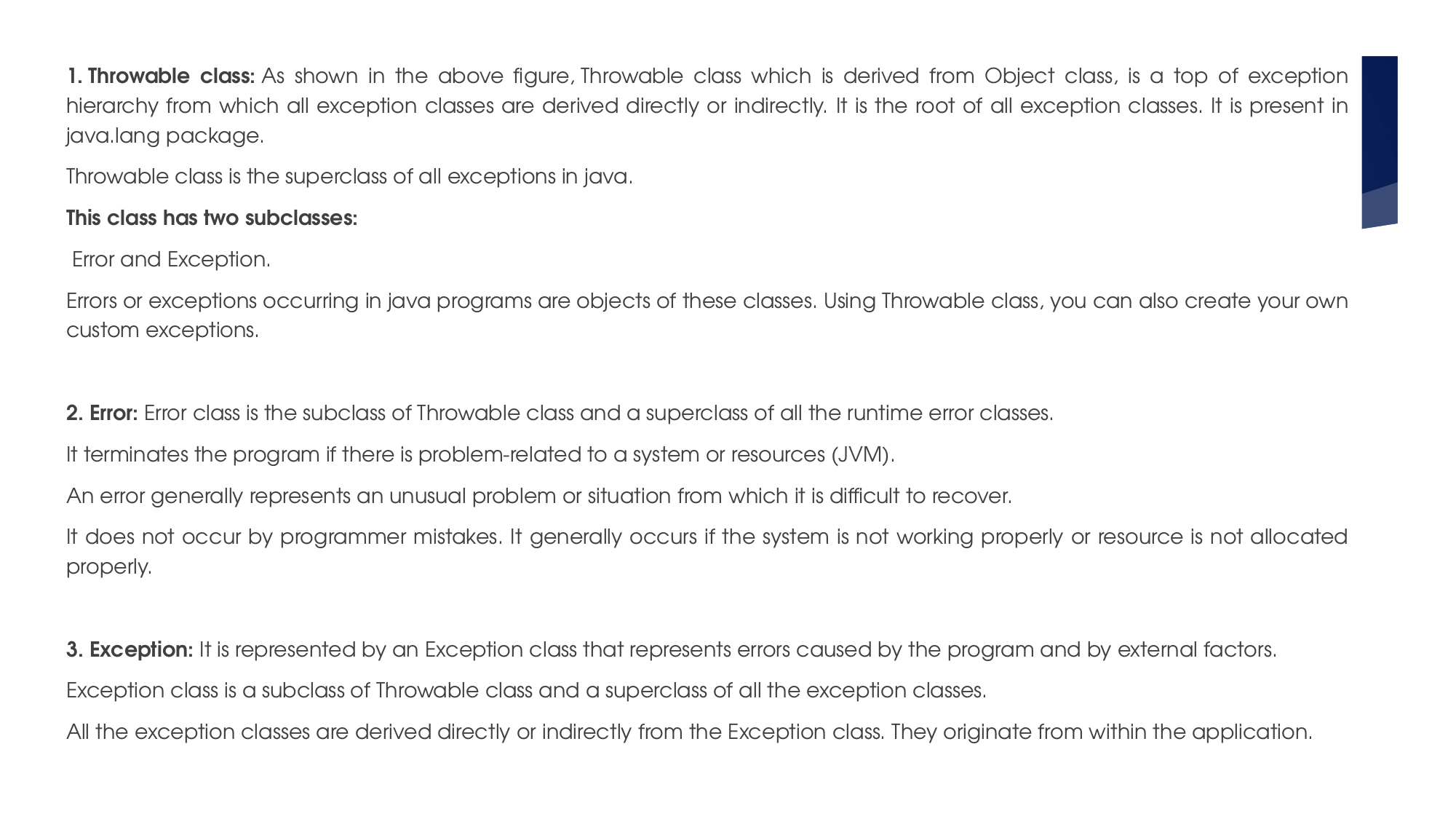

1. Throwable class: As shown in the above figure, Throwable class which is derived from Object class, is a top of exception hierarchy from which all exception classes are derived directly or indirectly. It is the root of all exception classes. It is present in java.lang package.
Throwable class is the superclass of all exceptions in java.
This class has two subclasses:
 Error and Exception.
Errors or exceptions occurring in java programs are objects of these classes. Using Throwable class, you can also create your own custom exceptions.

2. Error: Error class is the subclass of Throwable class and a superclass of all the runtime error classes.
It terminates the program if there is problem-related to a system or resources (JVM).
An error generally represents an unusual problem or situation from which it is difficult to recover.
It does not occur by programmer mistakes. It generally occurs if the system is not working properly or resource is not allocated properly.

3. Exception: It is represented by an Exception class that represents errors caused by the program and by external factors.
Exception class is a subclass of Throwable class and a superclass of all the exception classes.
All the exception classes are derived directly or indirectly from the Exception class. They originate from within the application.